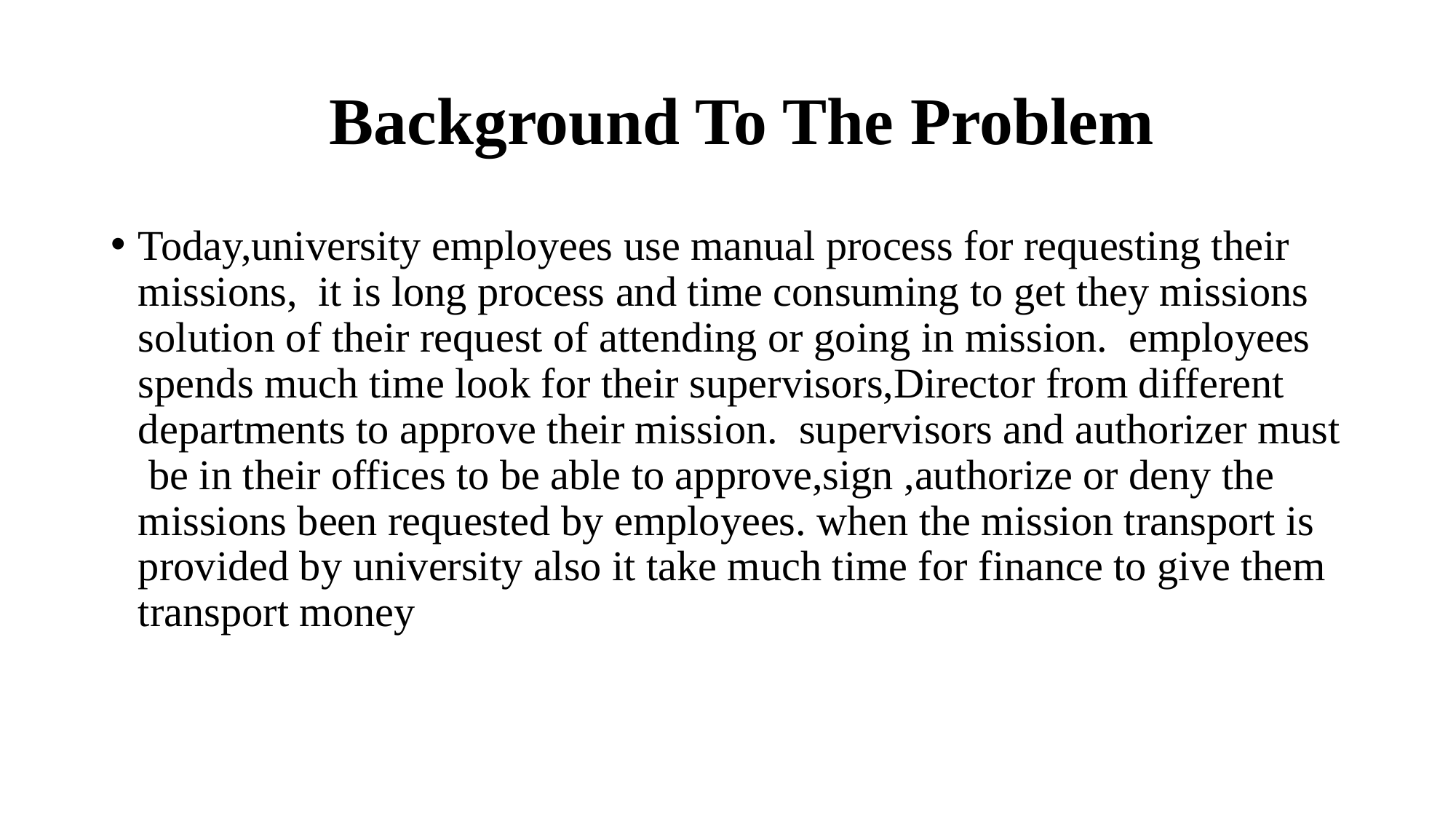

# Background To The Problem
Today,university employees use manual process for requesting their missions,  it is long process and time consuming to get they missions solution of their request of attending or going in mission.  employees spends much time look for their supervisors,Director from different departments to approve their mission.  supervisors and authorizer must  be in their offices to be able to approve,sign ,authorize or deny the missions been requested by employees. when the mission transport is provided by university also it take much time for finance to give them transport money